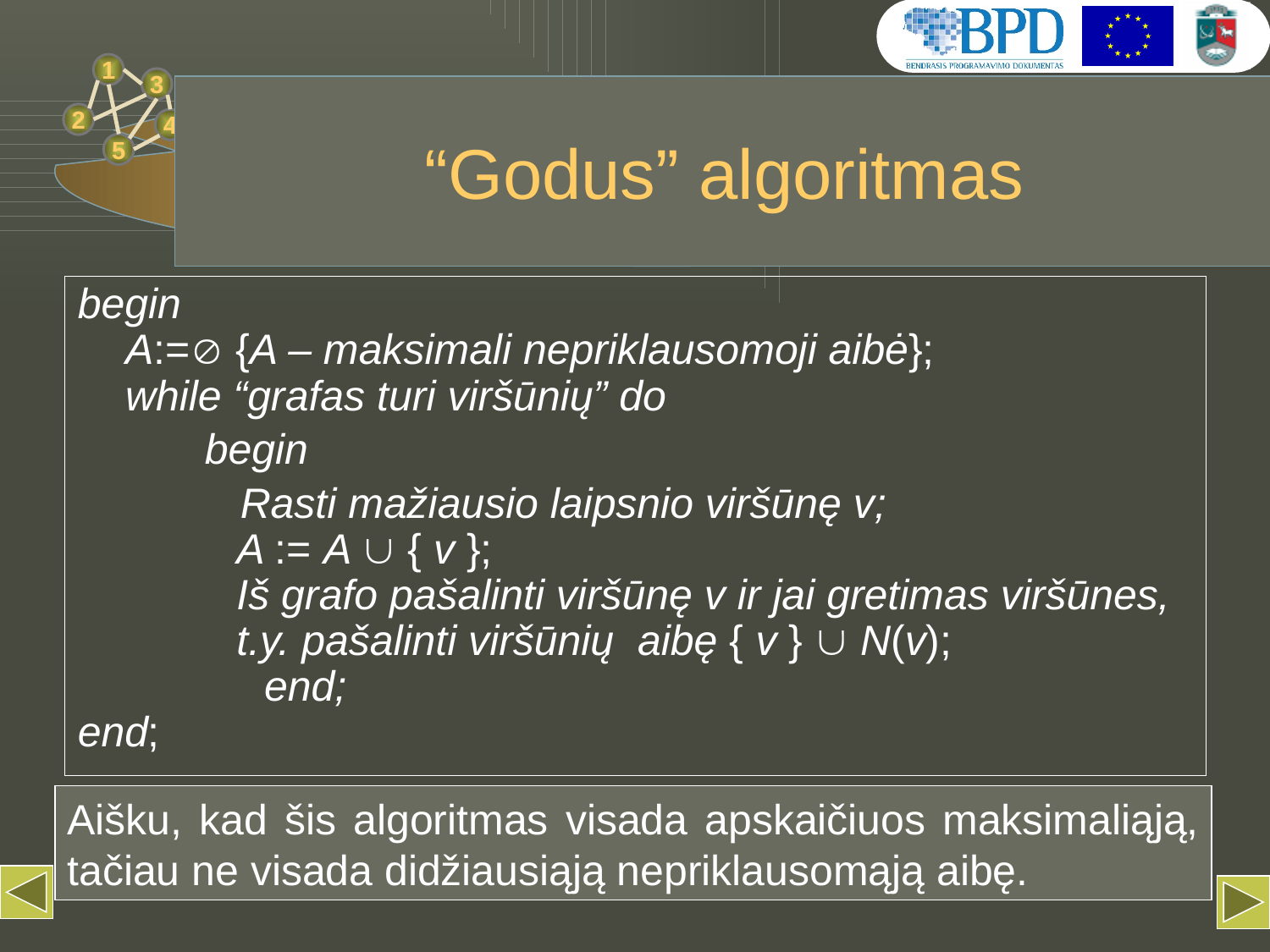

# “Godus” algoritmas
begin
A:=∅ {A – maksimali nepriklausomoji aibė};
while “grafas turi viršūnių” do
begin
   Rasti mažiausio laipsnio viršūnę v;
A := A ∪ { v };
Iš grafo pašalinti viršūnę v ir jai gretimas viršūnes, t.y. pašalinti viršūnių  aibę { v } ∪ N(v);
   		 end;
end;
Aišku, kad šis algoritmas visada apskaičiuos maksimaliąją, tačiau ne visada didžiausiąją nepriklausomąją aibę.
26